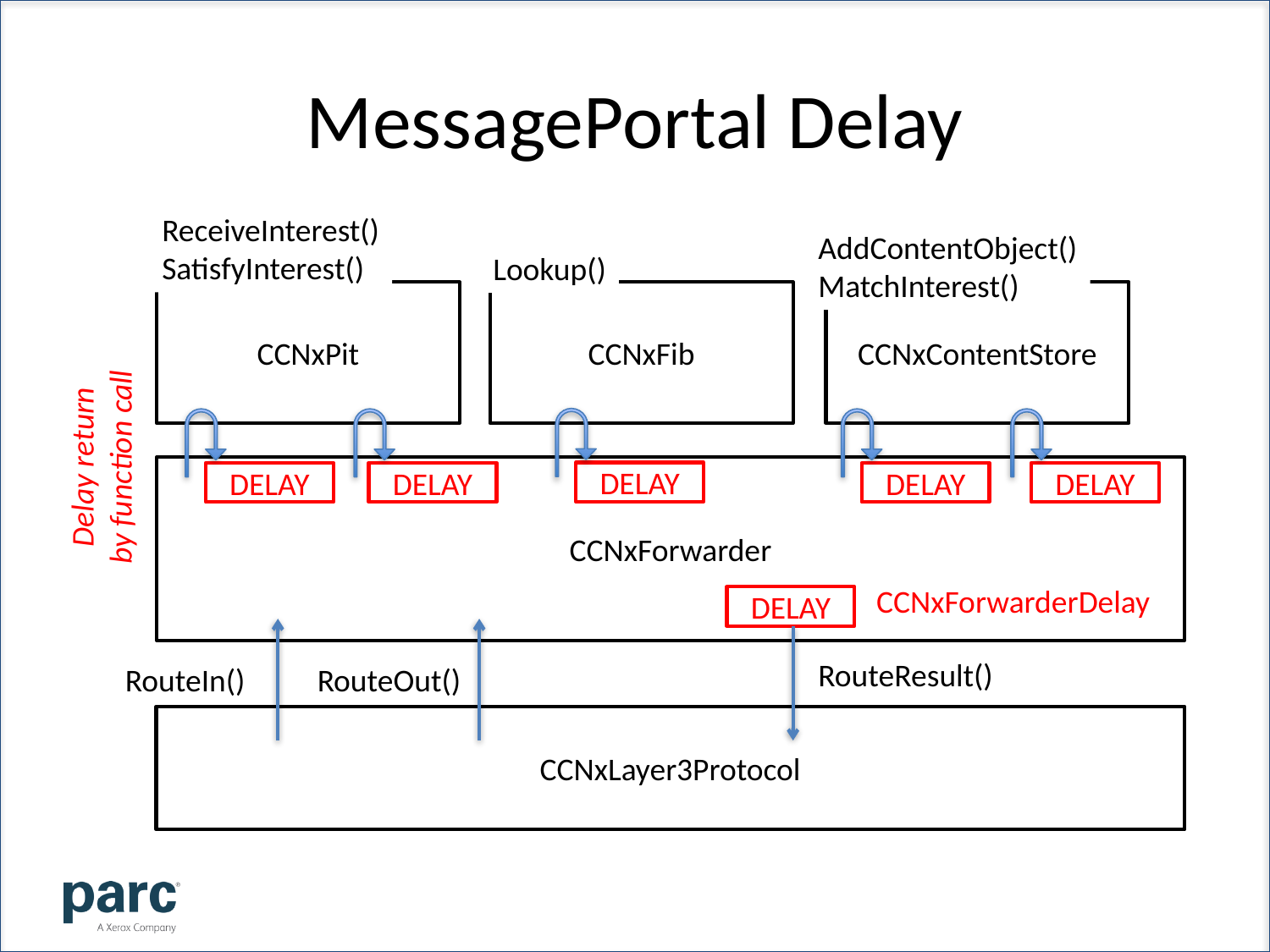

# MessagePortal Delay
ReceiveInterest()
SatisfyInterest()
AddContentObject()
MatchInterest()
Lookup()
CCNxPit
CCNxFib
CCNxContentStore

Delay return
by function call
CCNxForwarder
DELAY
DELAY
DELAY
DELAY
DELAY
CCNxForwarderDelay
DELAY
RouteResult()
RouteIn()
RouteOut()
CCNxLayer3Protocol